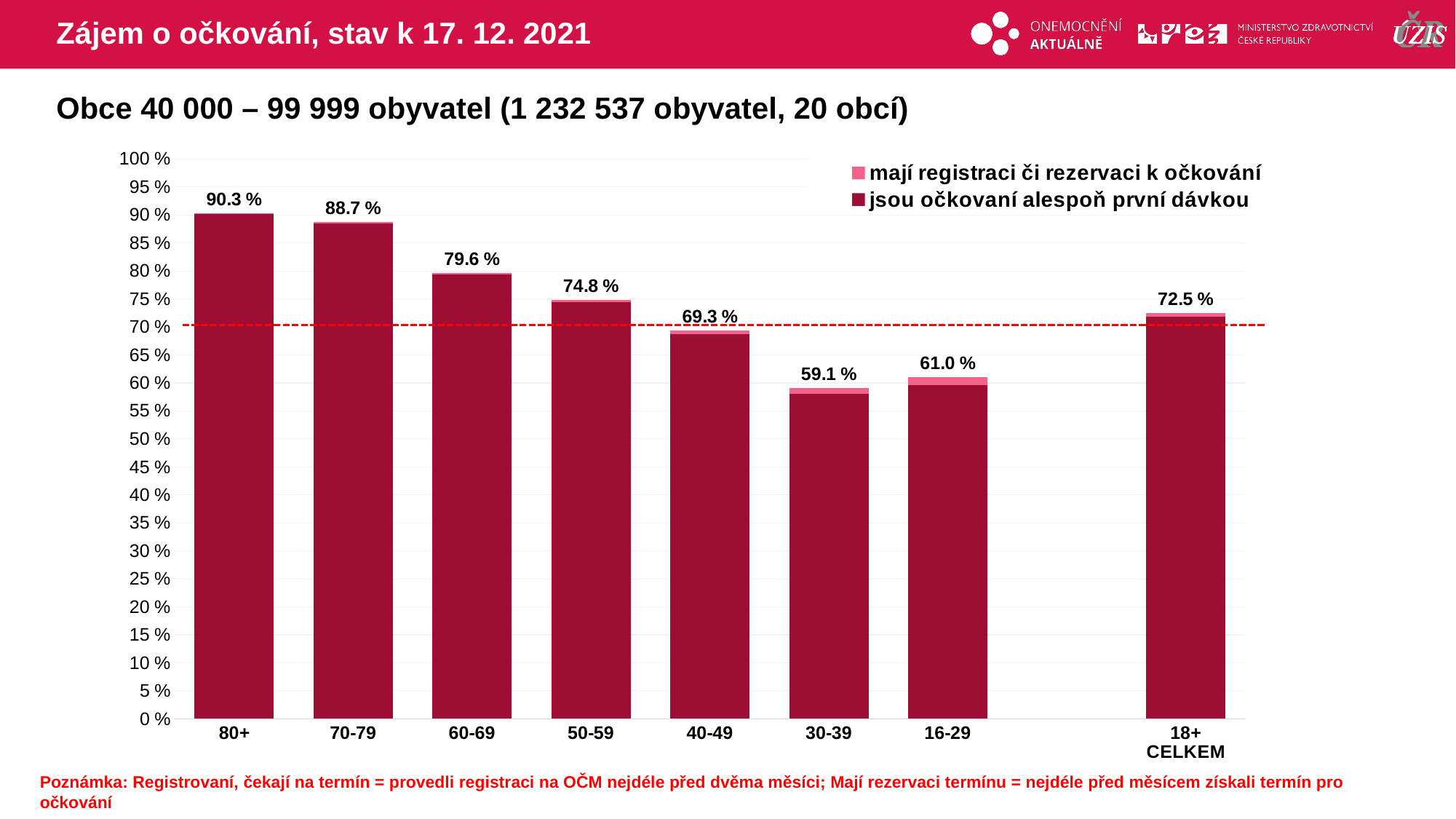

# Zájem o očkování, stav k 17. 12. 2021
Obce 40 000 – 99 999 obyvatel (1 232 537 obyvatel, 20 obcí)

### Chart

| Category | mají registraci či rezervaci k očkování | jsou očkovaní alespoň první dávkou |
|---|---|---|
| 80+ | 90.29332 | 90.1039694 |
| 70-79 | 88.72458 | 88.529045 |
| 60-69 | 79.64868 | 79.4270577 |
| 50-59 | 74.80098 | 74.4066677 |
| 40-49 | 69.3334 | 68.7477963 |
| 30-39 | 59.08094 | 58.0572837 |
| 16-29 | 60.99903 | 59.6218947 |
|  | None | None |
| 18+ CELKEM | 72.49334 | 71.8882532 |
Poznámka: Registrovaní, čekají na termín = provedli registraci na OČM nejdéle před dvěma měsíci; Mají rezervaci termínu = nejdéle před měsícem získali termín pro očkování